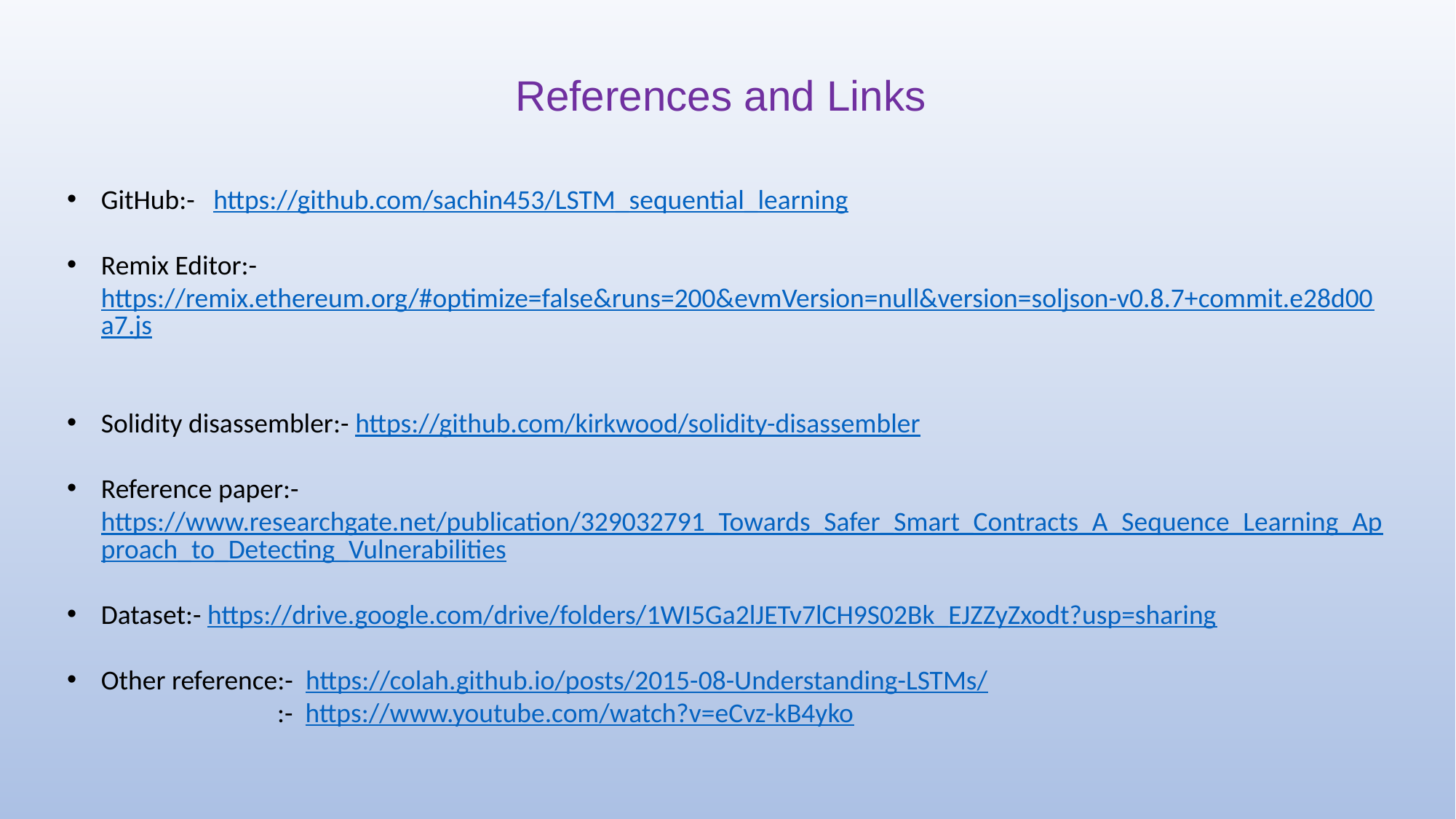

References and Links
GitHub:-   https://github.com/sachin453/LSTM_sequential_learning

Remix Editor:- https://remix.ethereum.org/#optimize=false&runs=200&evmVersion=null&version=soljson-v0.8.7+commit.e28d00a7.js

Solidity disassembler:- https://github.com/kirkwood/solidity-disassembler

Reference paper:-https://www.researchgate.net/publication/329032791_Towards_Safer_Smart_Contracts_A_Sequence_Learning_Approach_to_Detecting_Vulnerabilities

Dataset:- https://drive.google.com/drive/folders/1WI5Ga2lJETv7lCH9S02Bk_EJZZyZxodt?usp=sharing

Other reference:-  https://colah.github.io/posts/2015-08-Understanding-LSTMs/
                                  :-  https://www.youtube.com/watch?v=eCvz-kB4yko